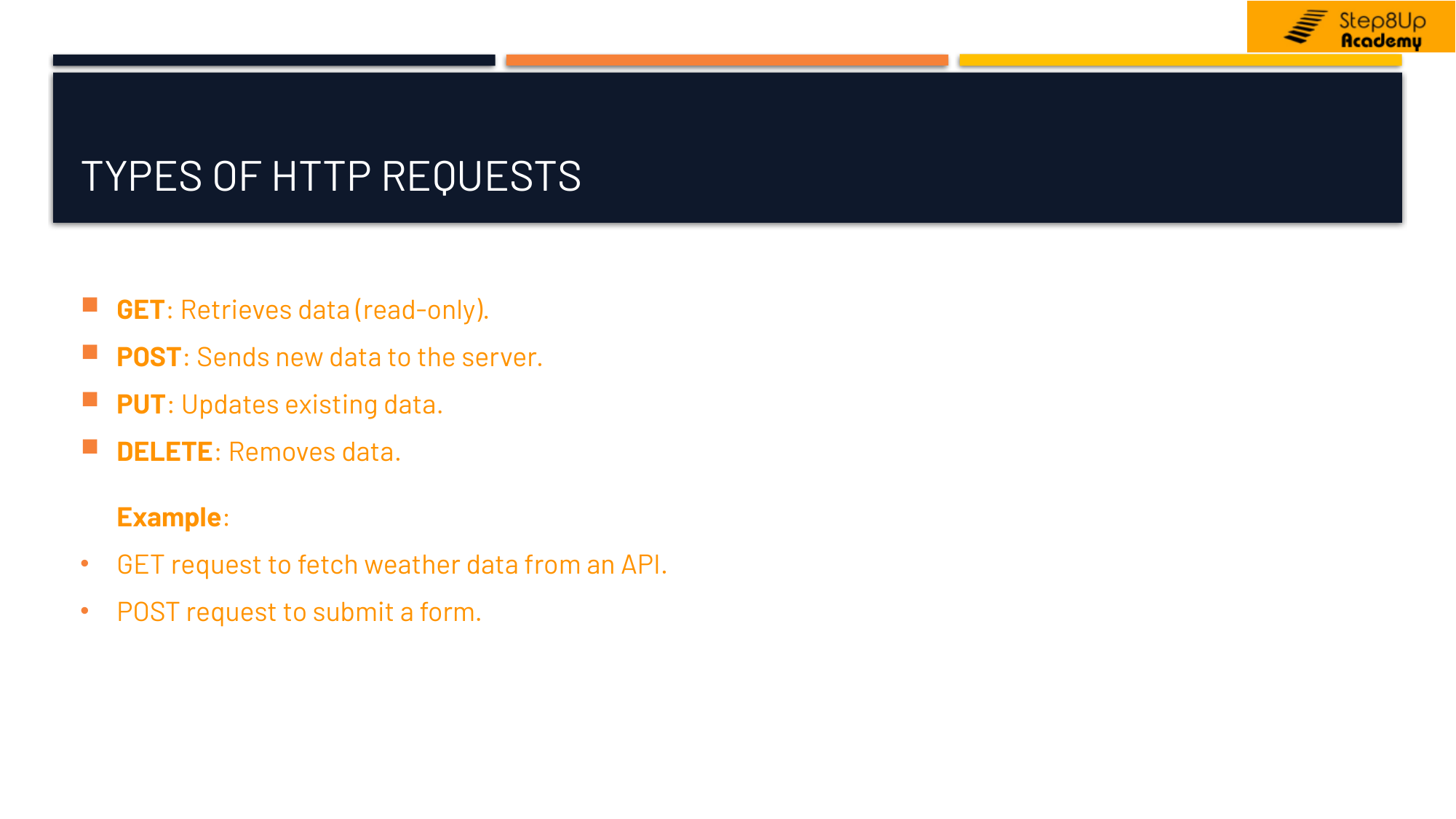

# Types of HTTP Requests
GET: Retrieves data (read-only).
POST: Sends new data to the server.
PUT: Updates existing data.
DELETE: Removes data.
Example:
GET request to fetch weather data from an API.
POST request to submit a form.